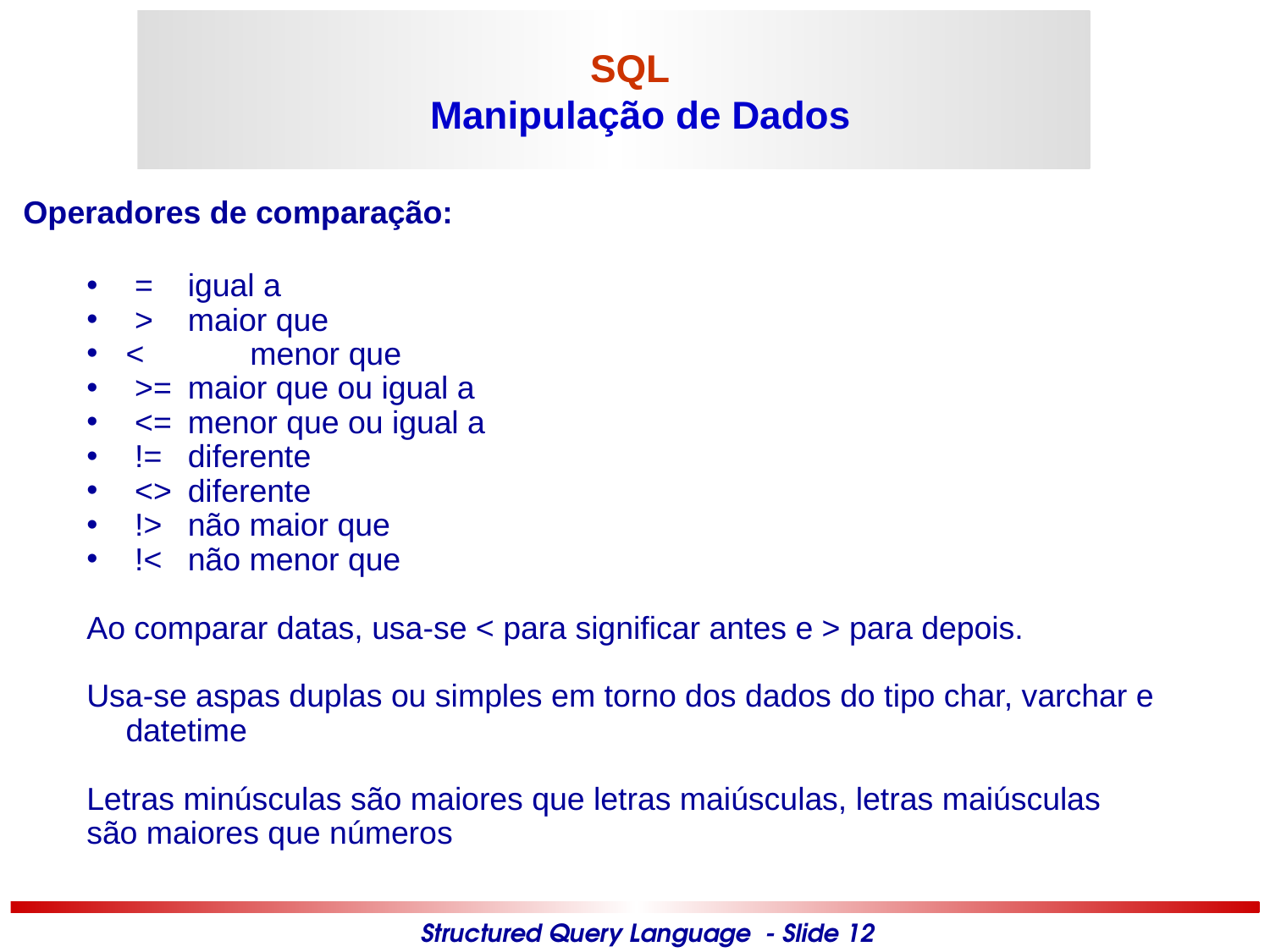

# SQL Manipulação de Dados
Operadores de comparação:

 =	igual a
 >	maior que
<		menor que
 >=	maior que ou igual a
 <=	menor que ou igual a
 !=	diferente
 <>	diferente
 !>	não maior que
 !<	não menor que

Ao comparar datas, usa-se < para significar antes e > para depois.

Usa-se aspas duplas ou simples em torno dos dados do tipo char, varchar e datetime

Letras minúsculas são maiores que letras maiúsculas, letras maiúsculas
são maiores que números